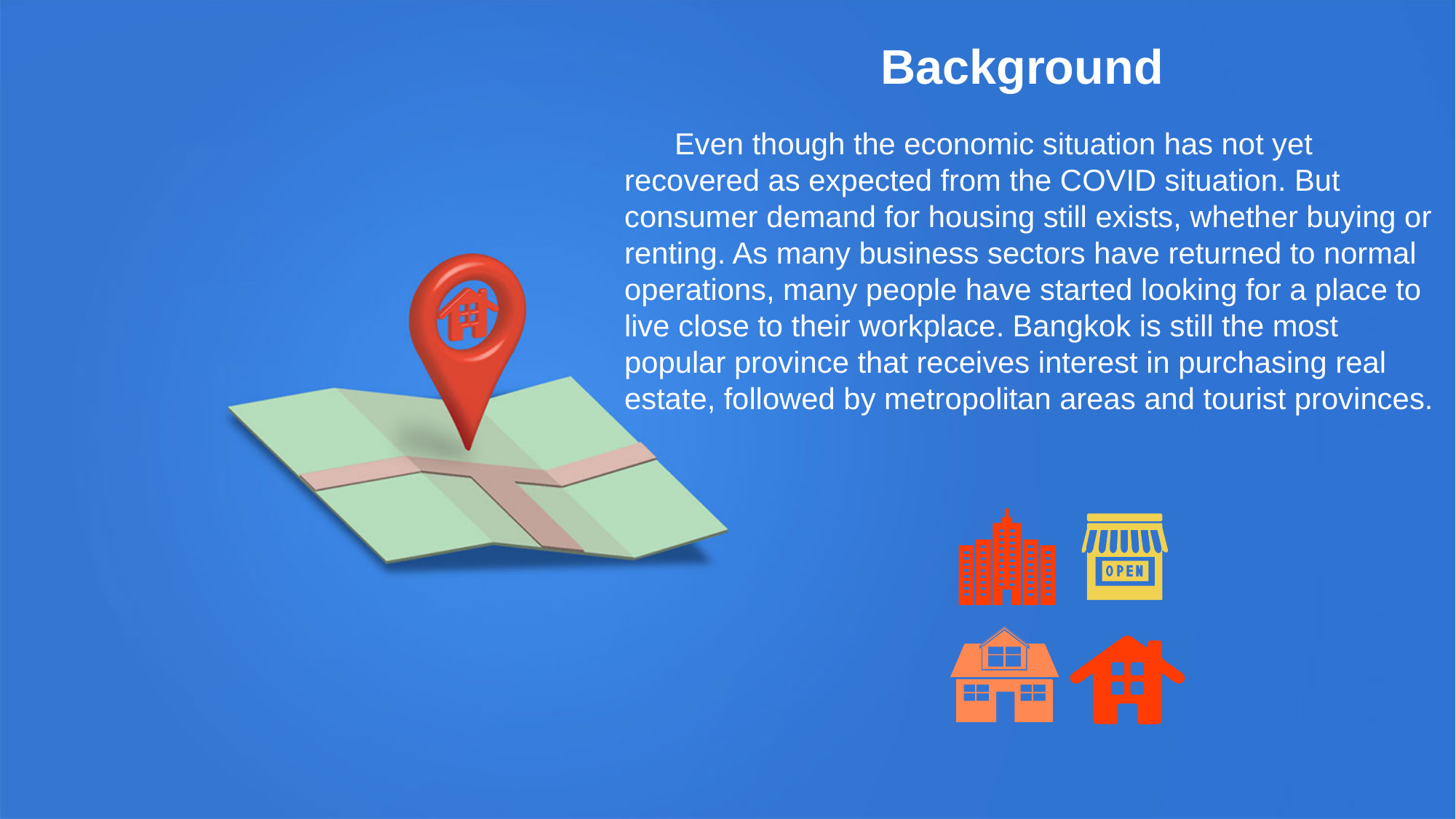

Background
      Even though the economic situation has not yet recovered as expected from the COVID situation. But consumer demand for housing still exists, whether buying or renting. As many business sectors have returned to normal operations, many people have started looking for a place to live close to their workplace. Bangkok is still the most popular province that receives interest in purchasing real estate, followed by metropolitan areas and tourist provinces.